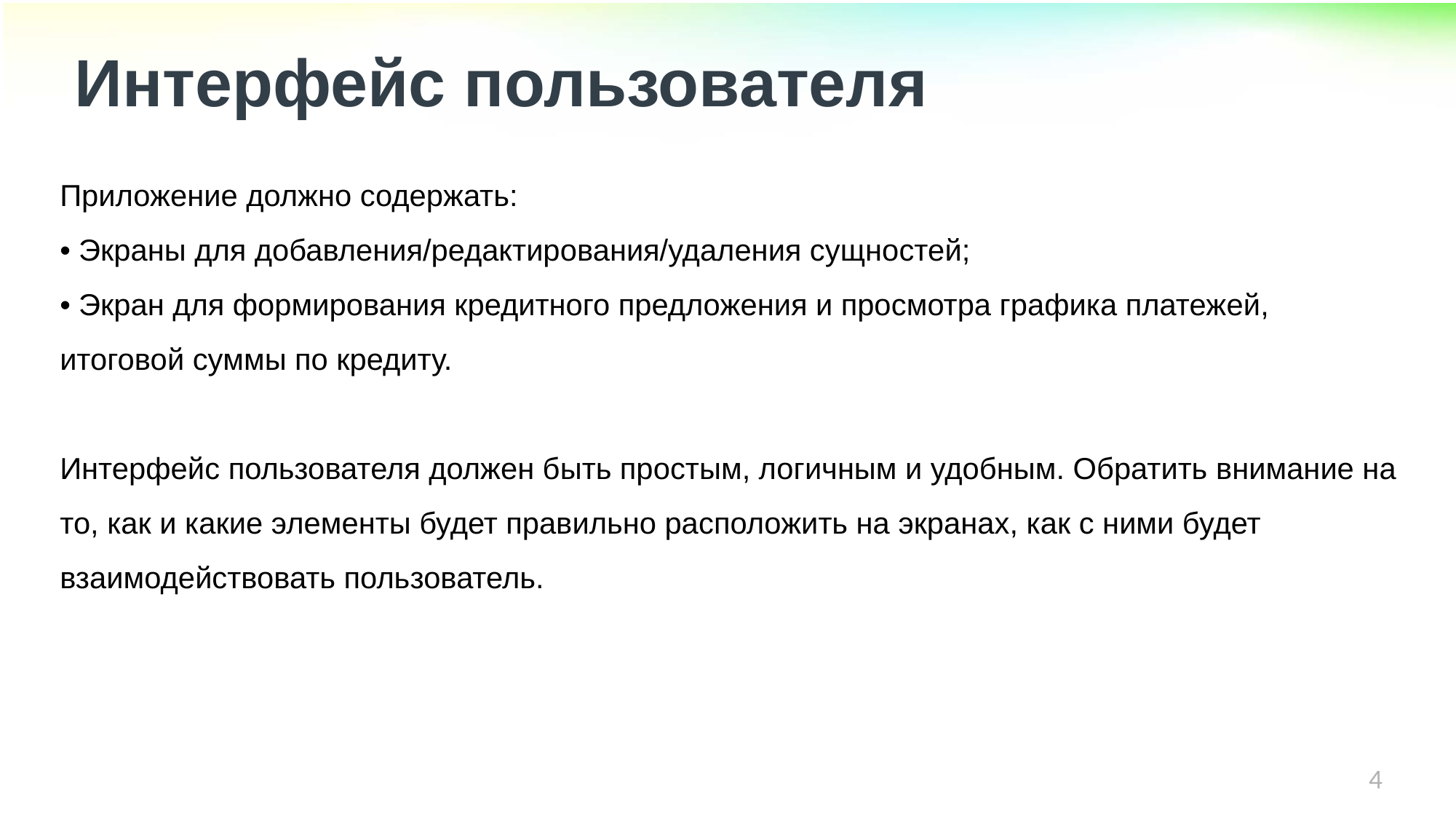

Интерфейс пользователя

Приложение должно содержать:
• Экраны для добавления/редактирования/удаления сущностей;
• Экран для формирования кредитного предложения и просмотра графика платежей, итоговой суммы по кредиту.

Интерфейс пользователя должен быть простым, логичным и удобным. Обратить внимание на то, как и какие элементы будет правильно расположить на экранах, как с ними будет взаимодействовать пользователь.

4